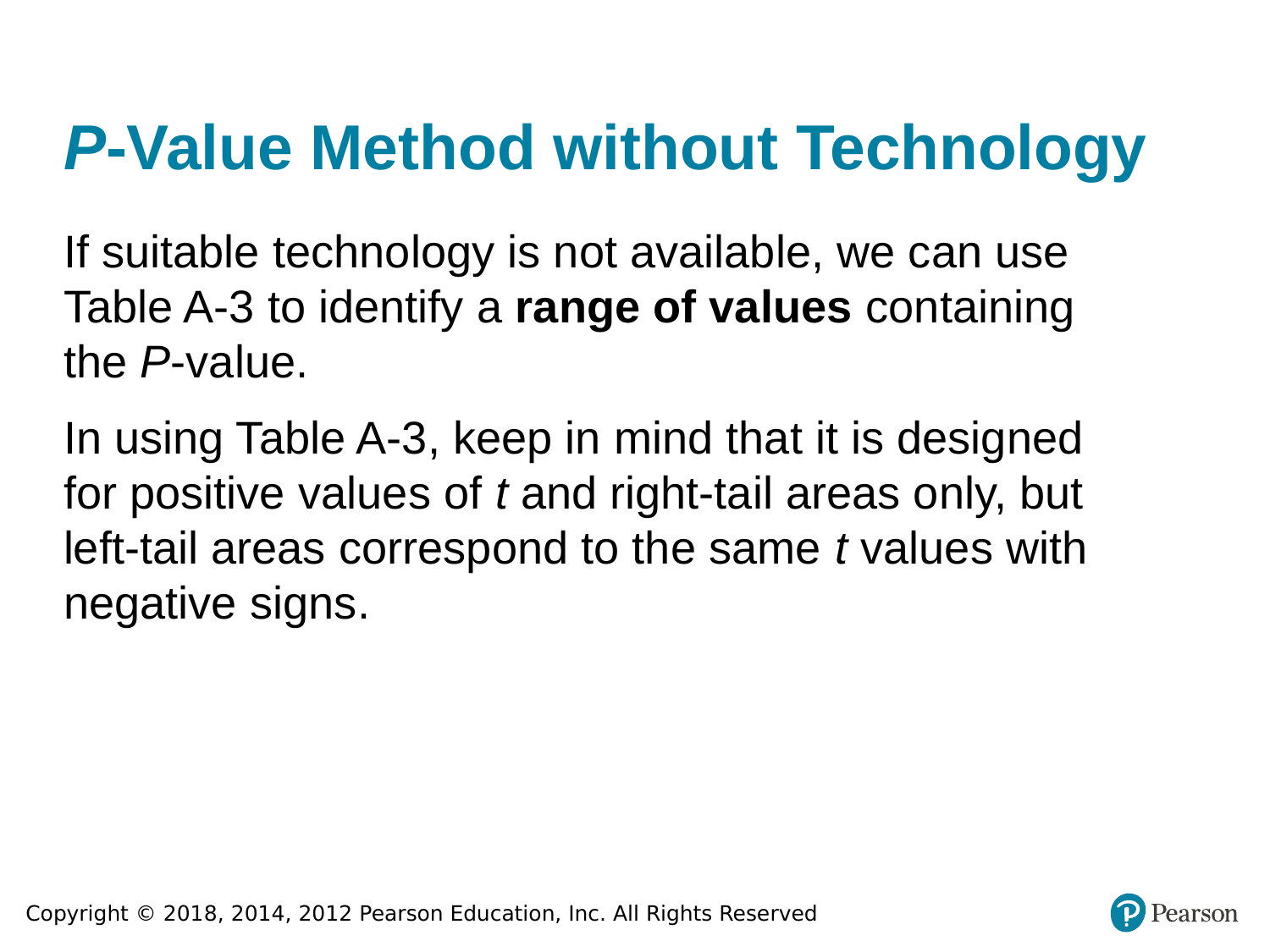

# P-Value Method without Technology
If suitable technology is not available, we can use Table A-3 to identify a range of values containing the P-value.
In using Table A-3, keep in mind that it is designed for positive values of t and right-tail areas only, but left-tail areas correspond to the same t values with negative signs.